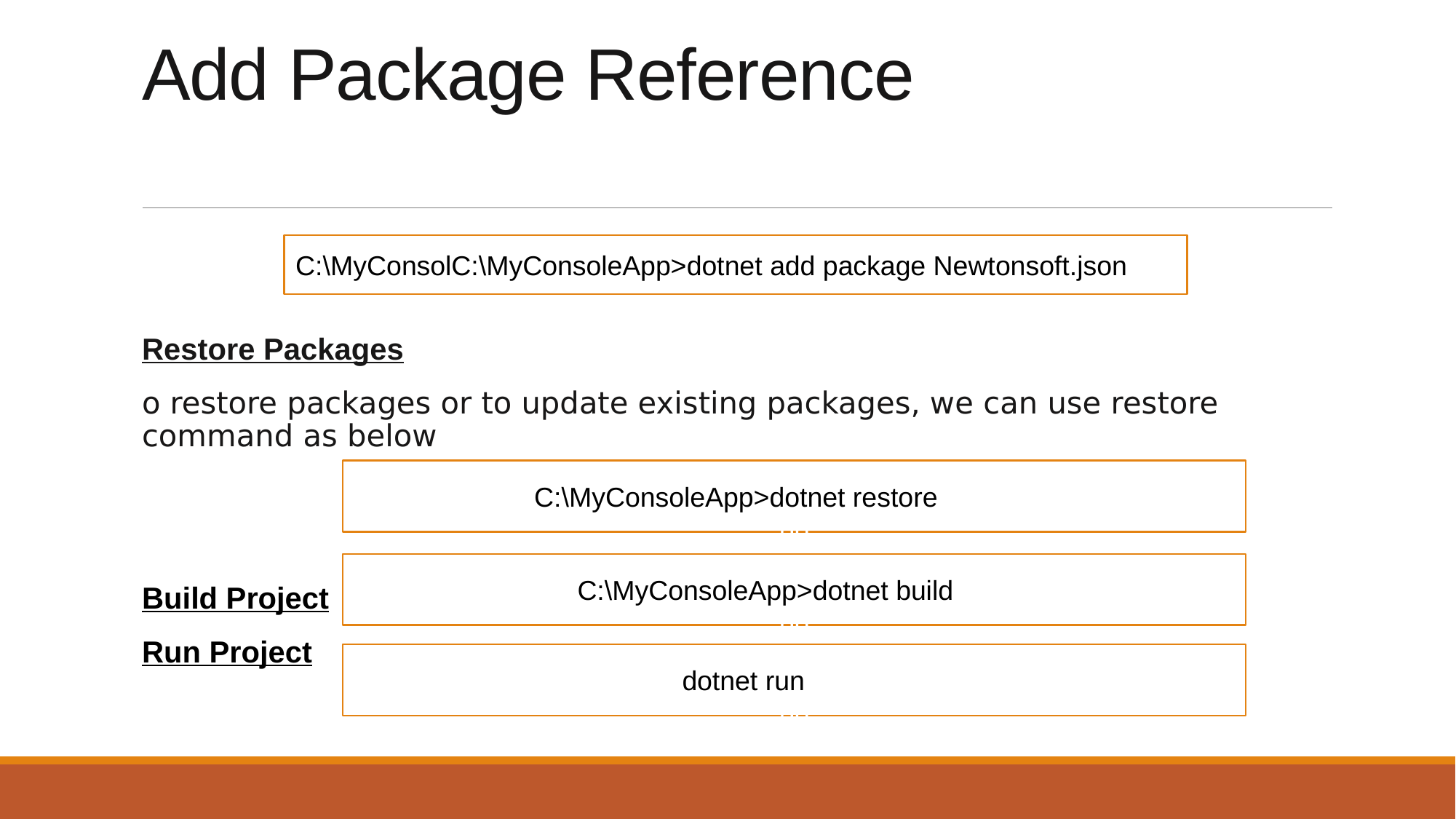

# Add Package Reference
>dotnet add package Newto

Restore Packages
o restore packages or to update existing packages, we can use restore command as below

Build Project
Run Project
C:\MyConsolC:\MyConsoleApp>dotnet add package Newtonsoft.jsonApp

C:\MyConsoleApp>dotnet restorensoft.json
pp

C:\MyConsoleApp>dotnet build.json
pp

dotnet runsoft.json
pp